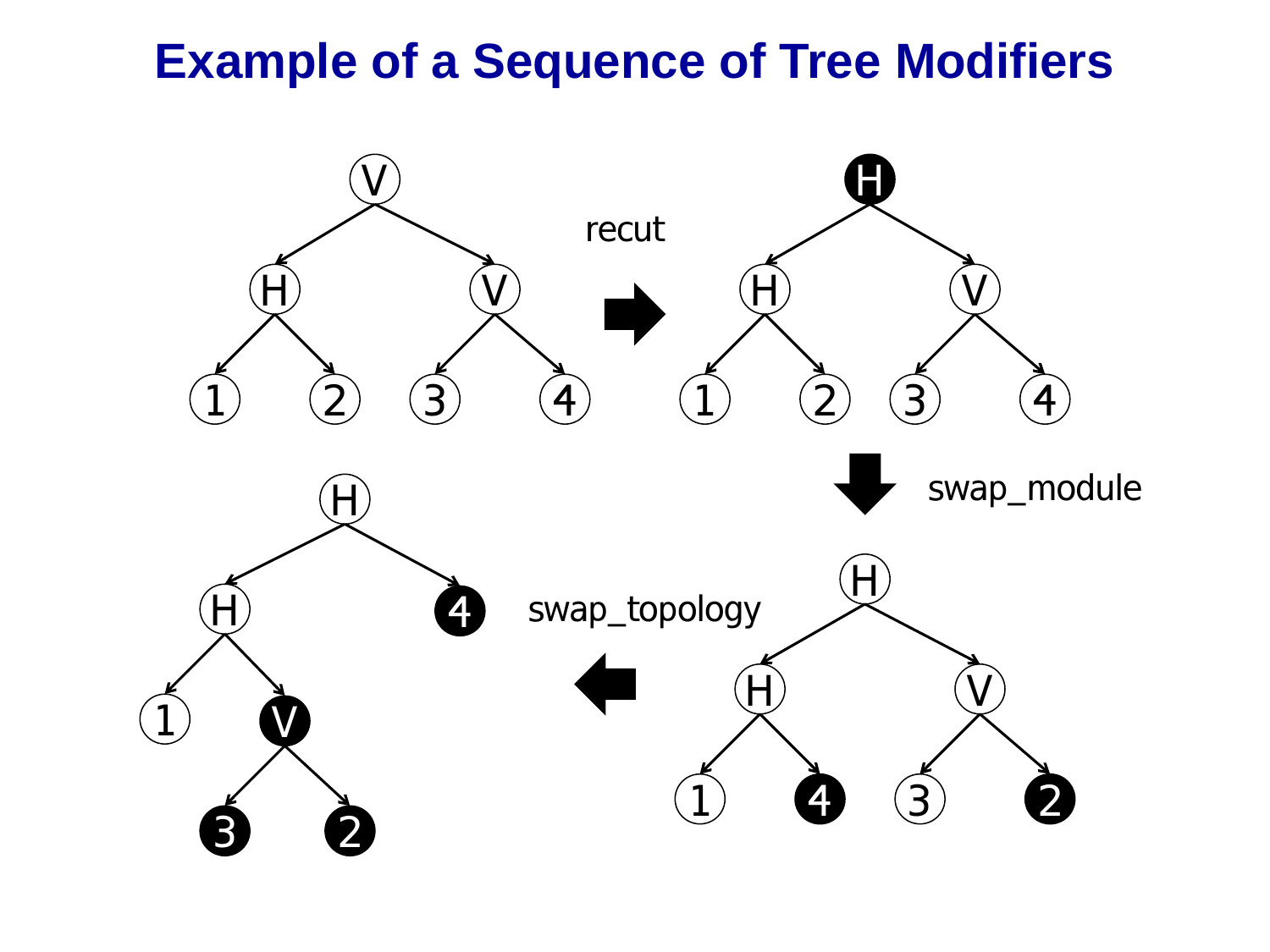

Example of a Sequence of Tree Modifiers
V
H
recut

H
V
H
V

1
2
3
4
1
2
3
4

swap_module
H

H
swap_topology
H
4

H
V
1
V

1
4
3
2
3
2